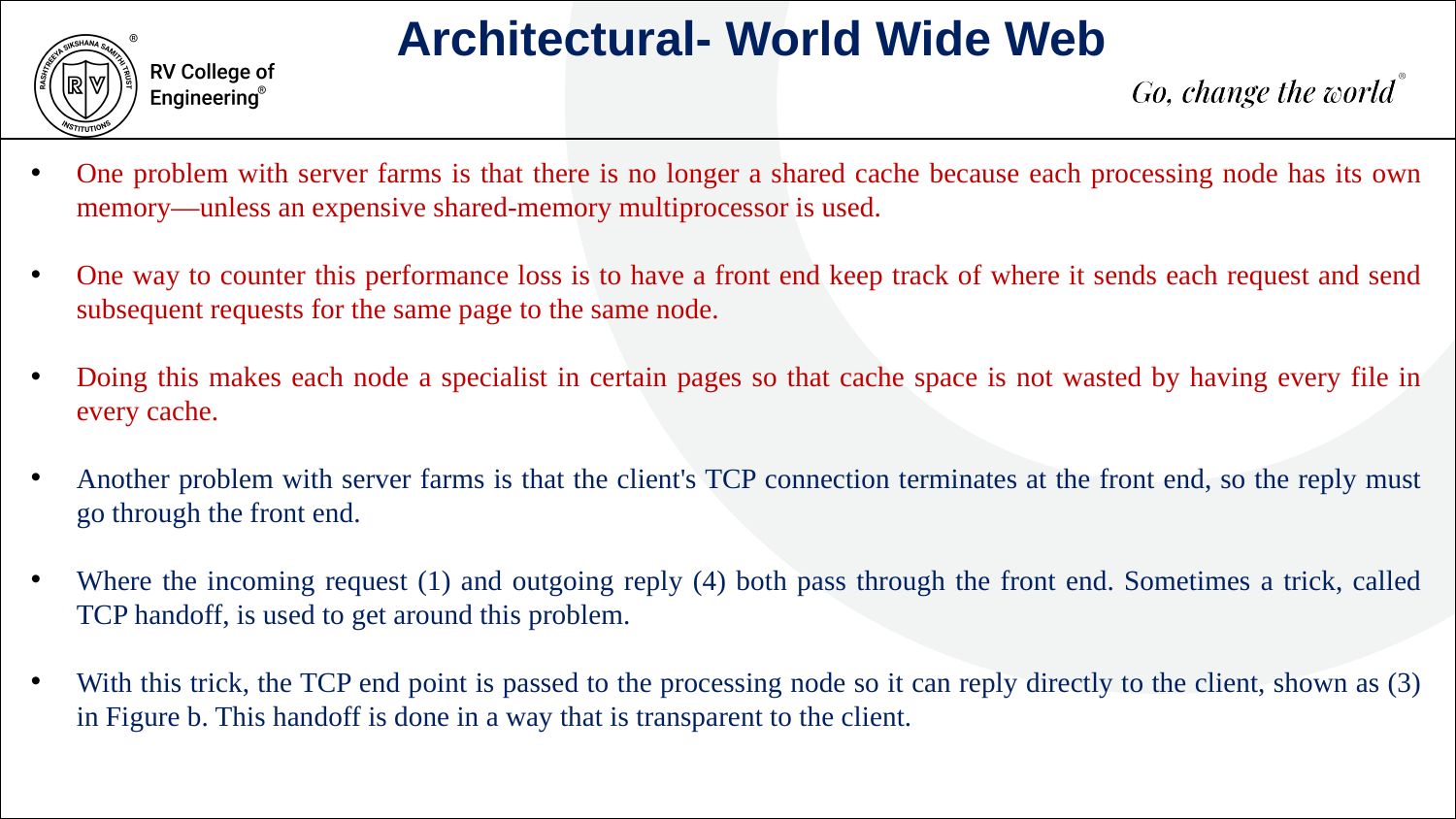

Architectural- World Wide Web

One problem with server farms is that there is no longer a shared cache because each processing node has its own memory—unless an expensive shared-memory multiprocessor is used.

One way to counter this performance loss is to have a front end keep track of where it sends each request and send subsequent requests for the same page to the same node.

Doing this makes each node a specialist in certain pages so that cache space is not wasted by having every file in every cache.

Another problem with server farms is that the client's TCP connection terminates at the front end, so the reply must go through the front end.

Where the incoming request (1) and outgoing reply (4) both pass through the front end. Sometimes a trick, called TCP handoff, is used to get around this problem.

With this trick, the TCP end point is passed to the processing node so it can reply directly to the client, shown as (3) in Figure b. This handoff is done in a way that is transparent to the client.